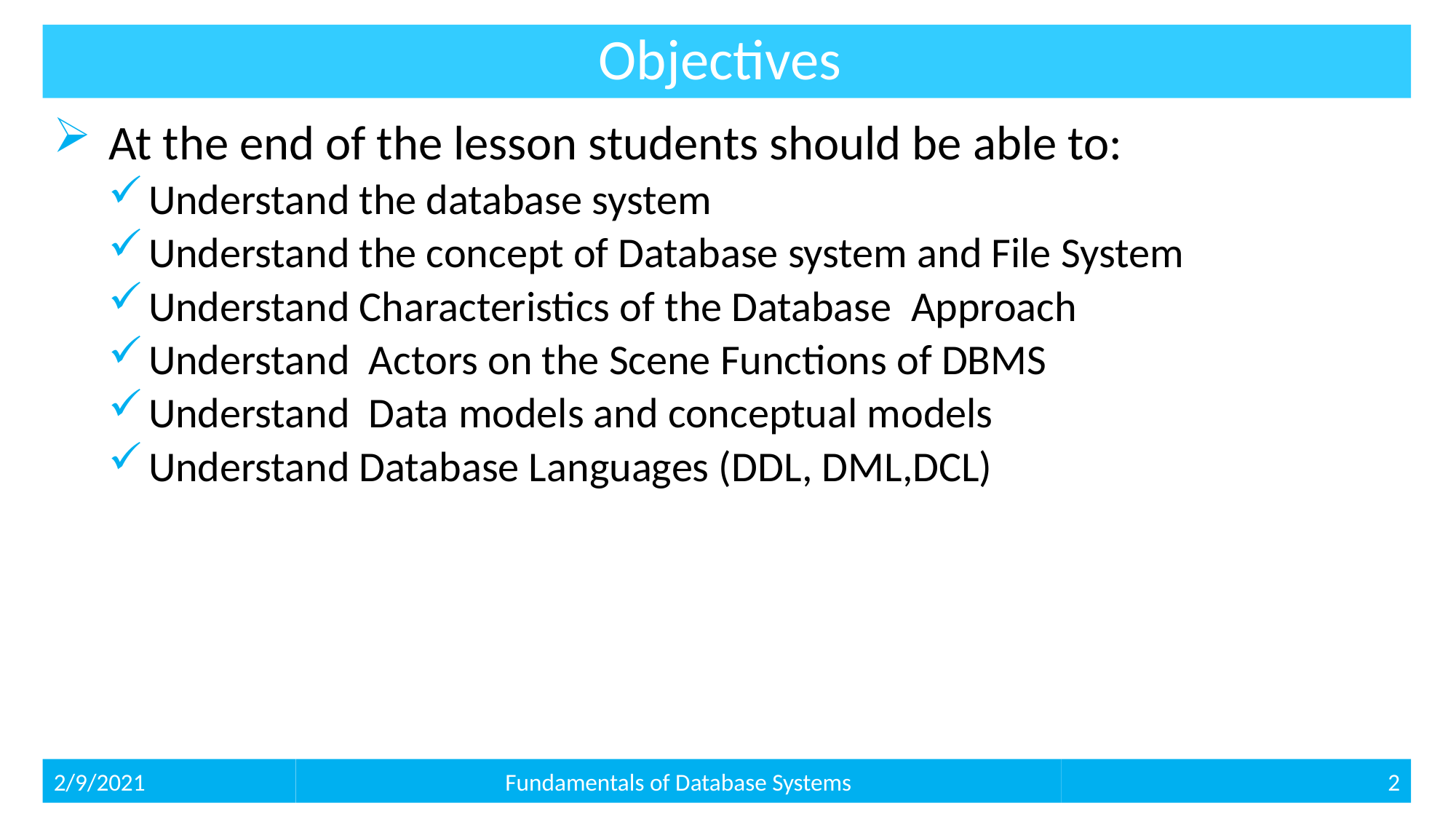

# Objectives
At the end of the lesson students should be able to:
Understand the database system
Understand the concept of Database system and File System
Understand Characteristics of the Database  Approach
Understand  Actors on the Scene Functions of DBMS
Understand  Data models and conceptual models
Understand Database Languages (DDL, DML,DCL)
2
2/9/2021
Fundamentals of Database Systems